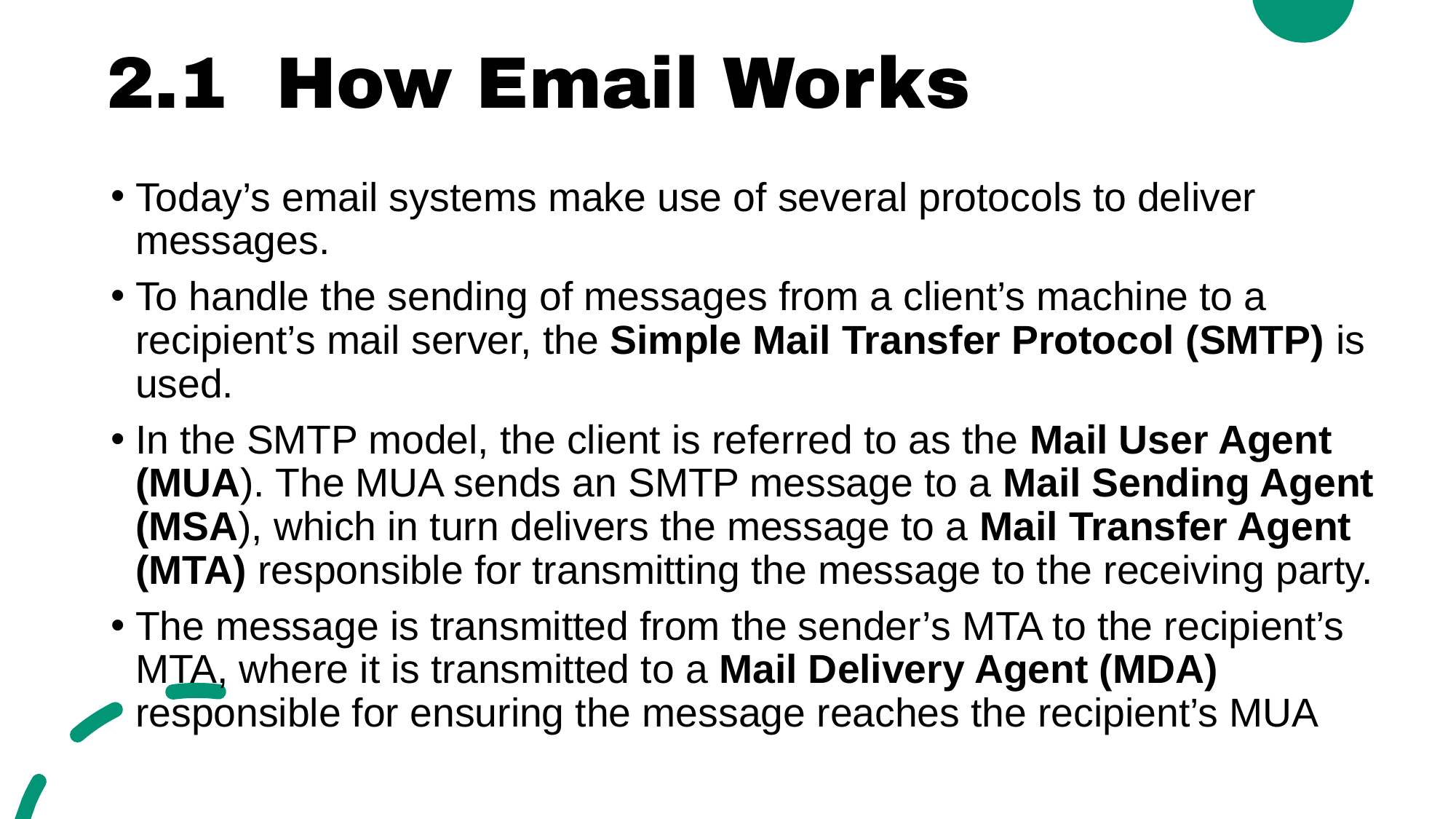

# 2.1  How Email Works
Today’s email systems make use of several protocols to deliver messages.
To handle the sending of messages from a client’s machine to a recipient’s mail server, the Simple Mail Transfer Protocol (SMTP) is used.
In the SMTP model, the client is referred to as the Mail User Agent (MUA). The MUA sends an SMTP message to a Mail Sending Agent (MSA), which in turn delivers the message to a Mail Transfer Agent (MTA) responsible for transmitting the message to the receiving party.
The message is transmitted from the sender’s MTA to the recipient’s MTA, where it is transmitted to a Mail Delivery Agent (MDA) responsible for ensuring the message reaches the recipient’s MUA